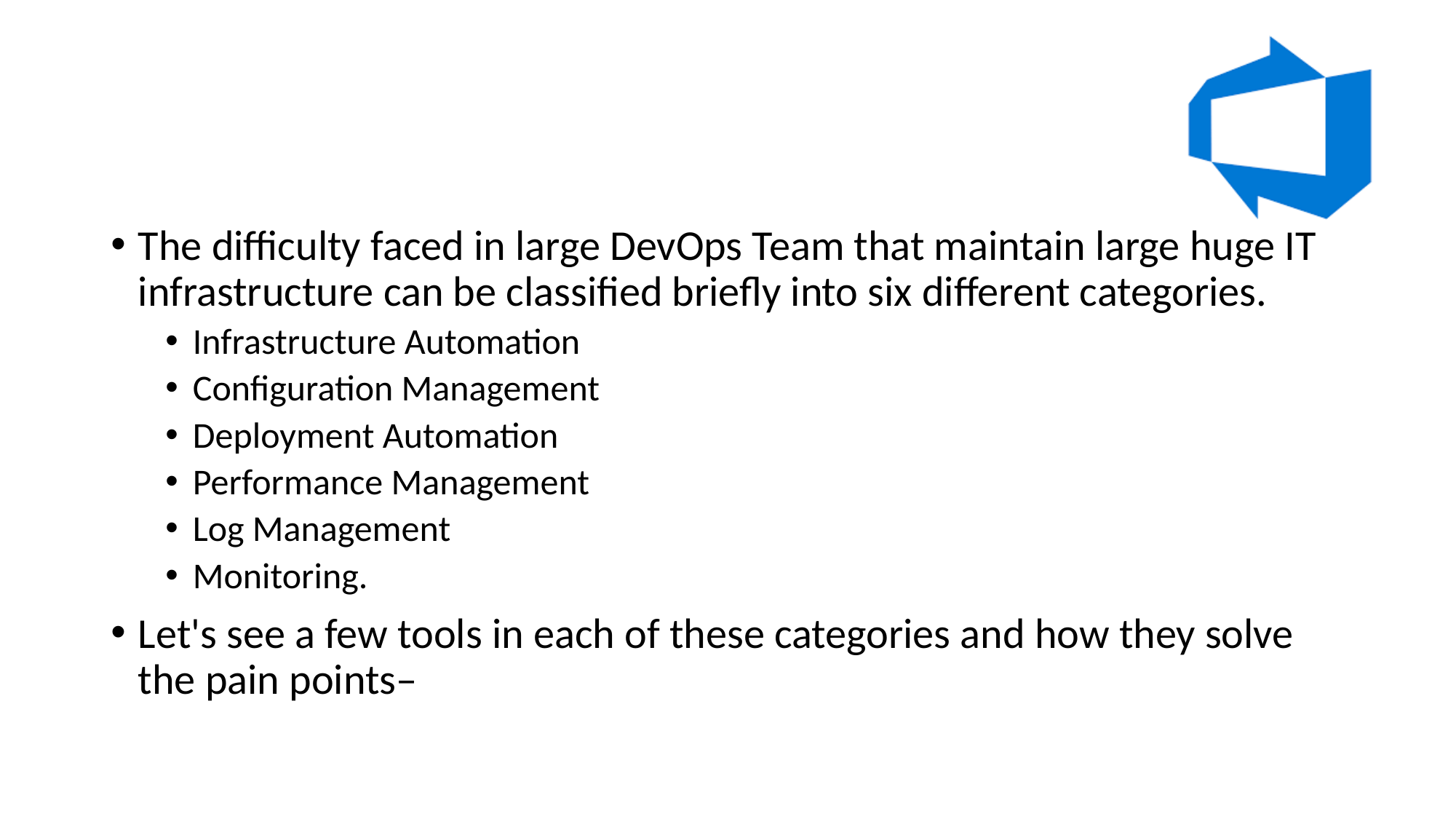

#
The difficulty faced in large DevOps Team that maintain large huge IT infrastructure can be classified briefly into six different categories.
Infrastructure Automation
Configuration Management
Deployment Automation
Performance Management
Log Management
Monitoring.
Let's see a few tools in each of these categories and how they solve the pain points–